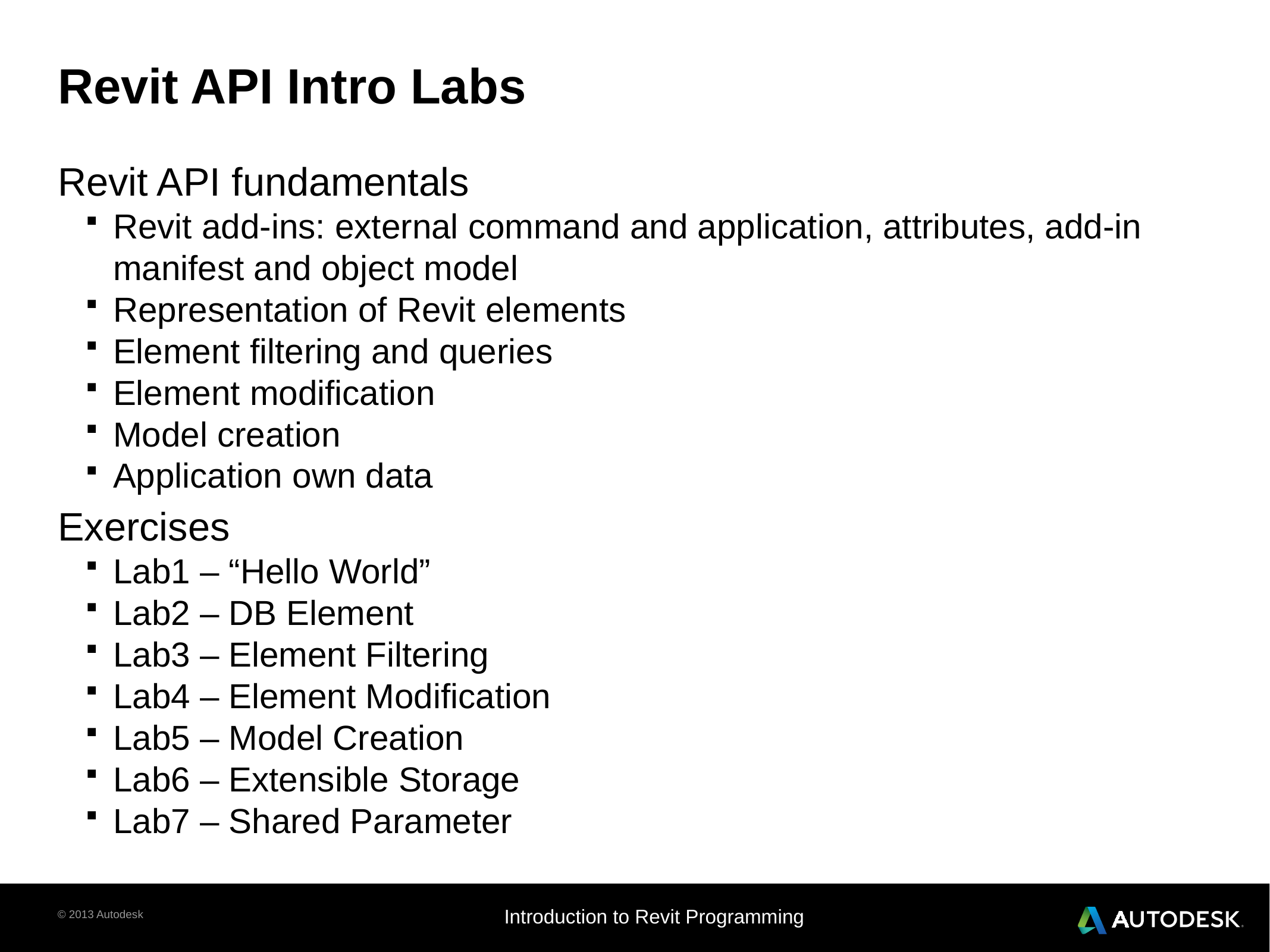

# Revit API Intro Labs
Revit API fundamentals
Revit add-ins: external command and application, attributes, add-in manifest and object model
Representation of Revit elements
Element filtering and queries
Element modification
Model creation
Application own data
Exercises
Lab1 – “Hello World”
Lab2 – DB Element
Lab3 – Element Filtering
Lab4 – Element Modification
Lab5 – Model Creation
Lab6 – Extensible Storage
Lab7 – Shared Parameter